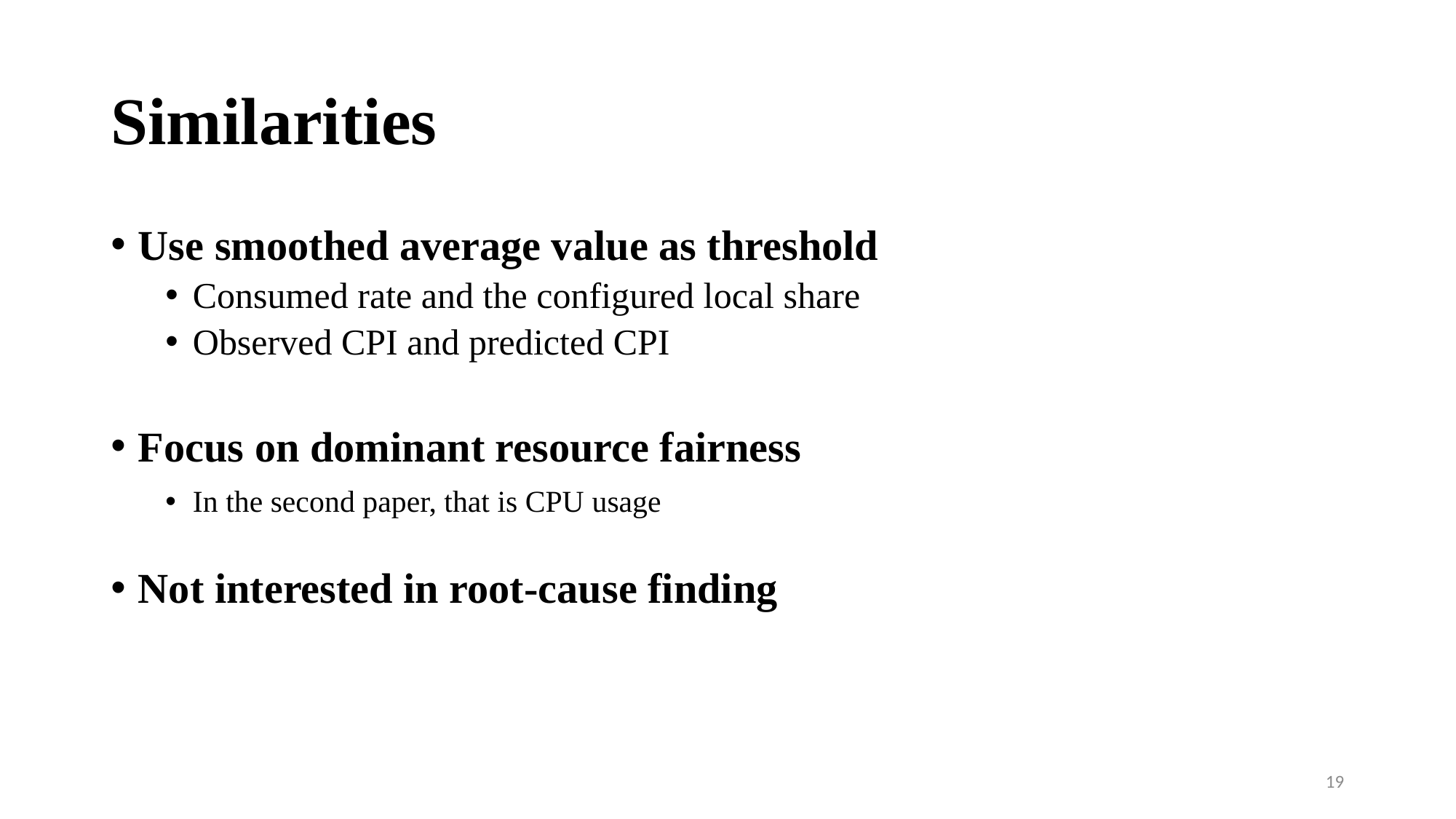

# Similarities
Use smoothed average value as threshold
Consumed rate and the configured local share
Observed CPI and predicted CPI

Focus on dominant resource fairness
In the second paper, that is CPU usage
Not interested in root-cause finding

19